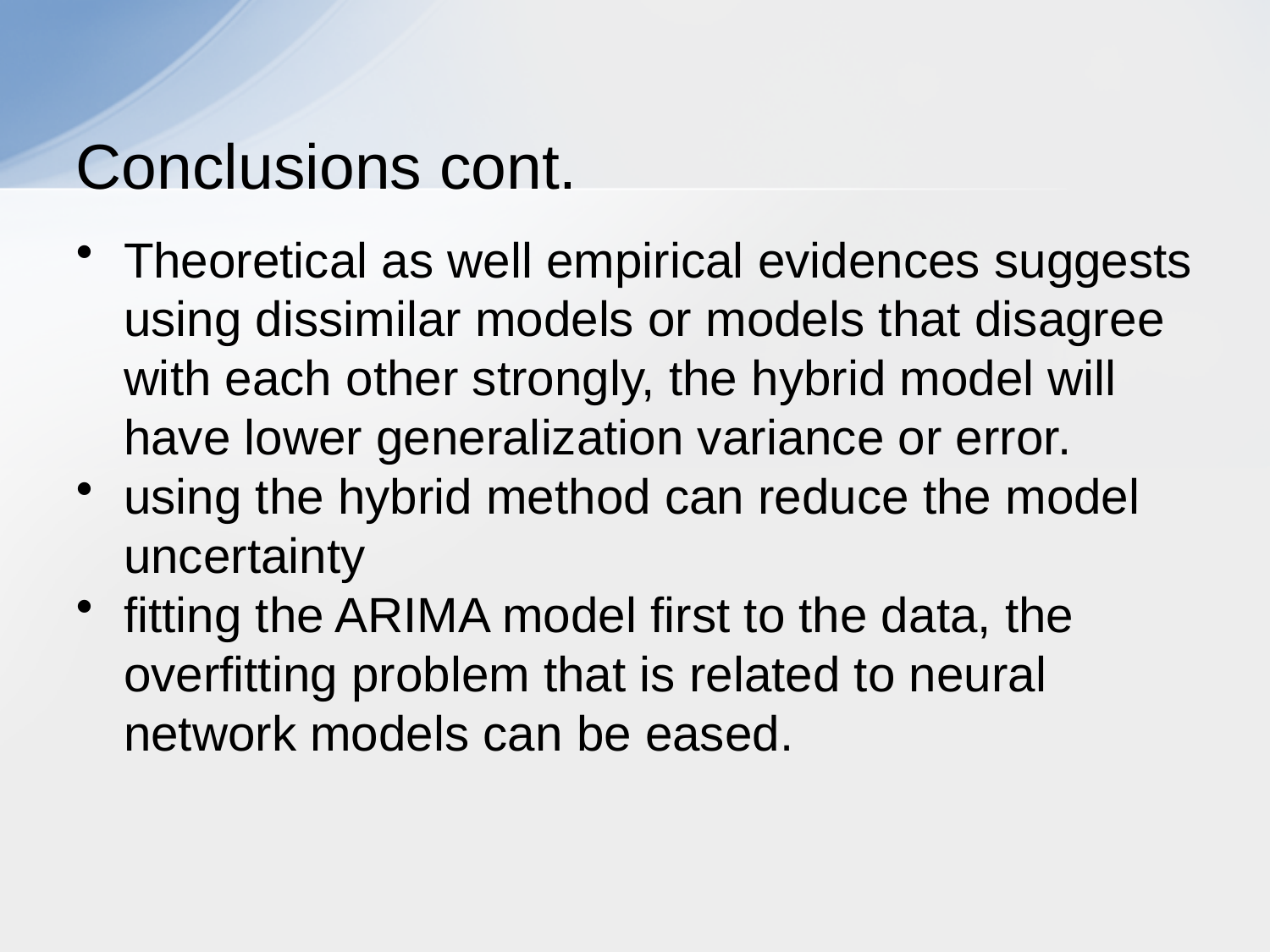

# Conclusions cont.
Theoretical as well empirical evidences suggests using dissimilar models or models that disagree with each other strongly, the hybrid model will have lower generalization variance or error.
using the hybrid method can reduce the model uncertainty
fitting the ARIMA model first to the data, the overfitting problem that is related to neural network models can be eased.